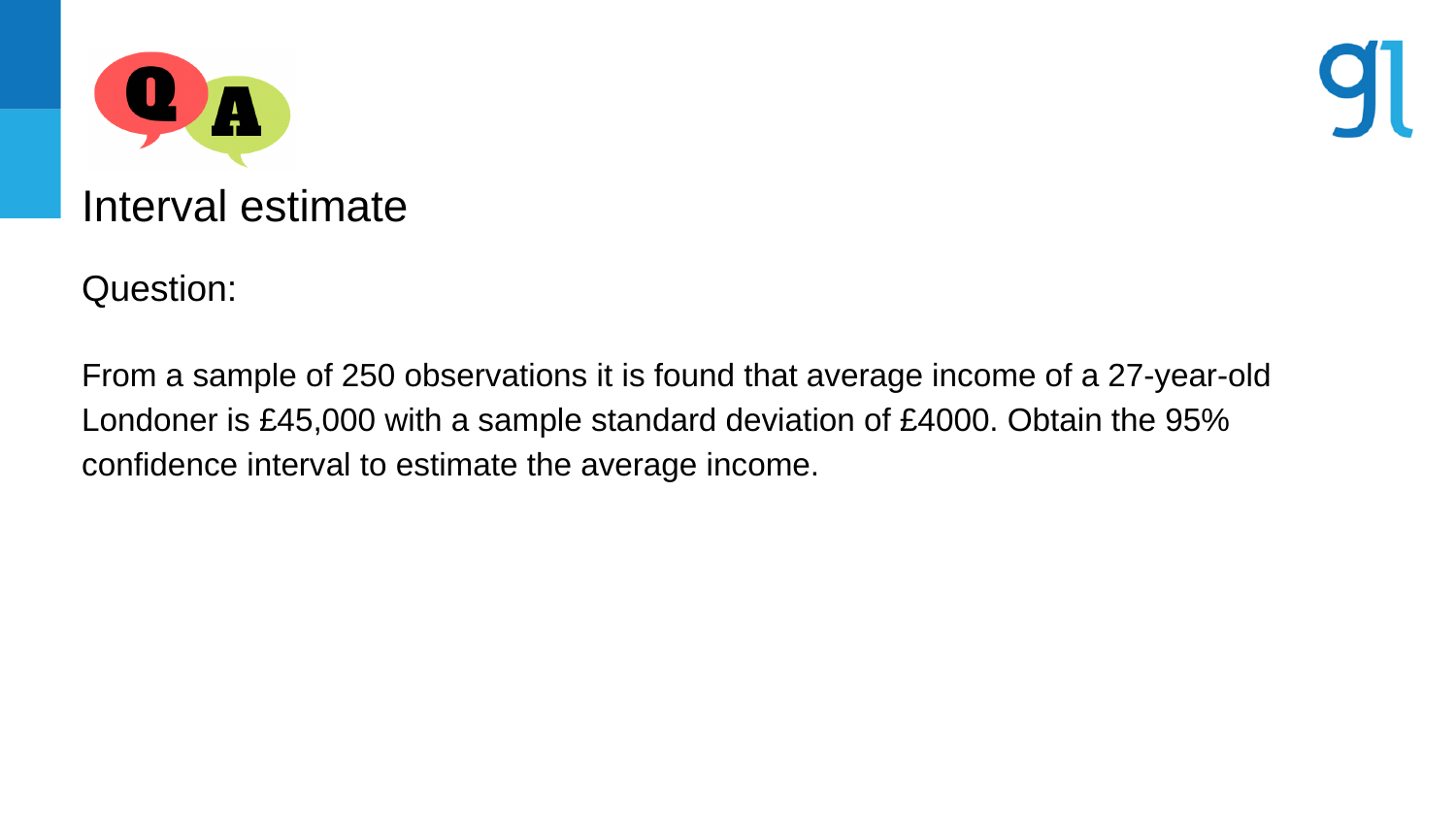

Interval estimate
Question:
From a sample of 250 observations it is found that average income of a 27-year-old Londoner is £45,000 with a sample standard deviation of £4000. Obtain the 95% confidence interval to estimate the average income.